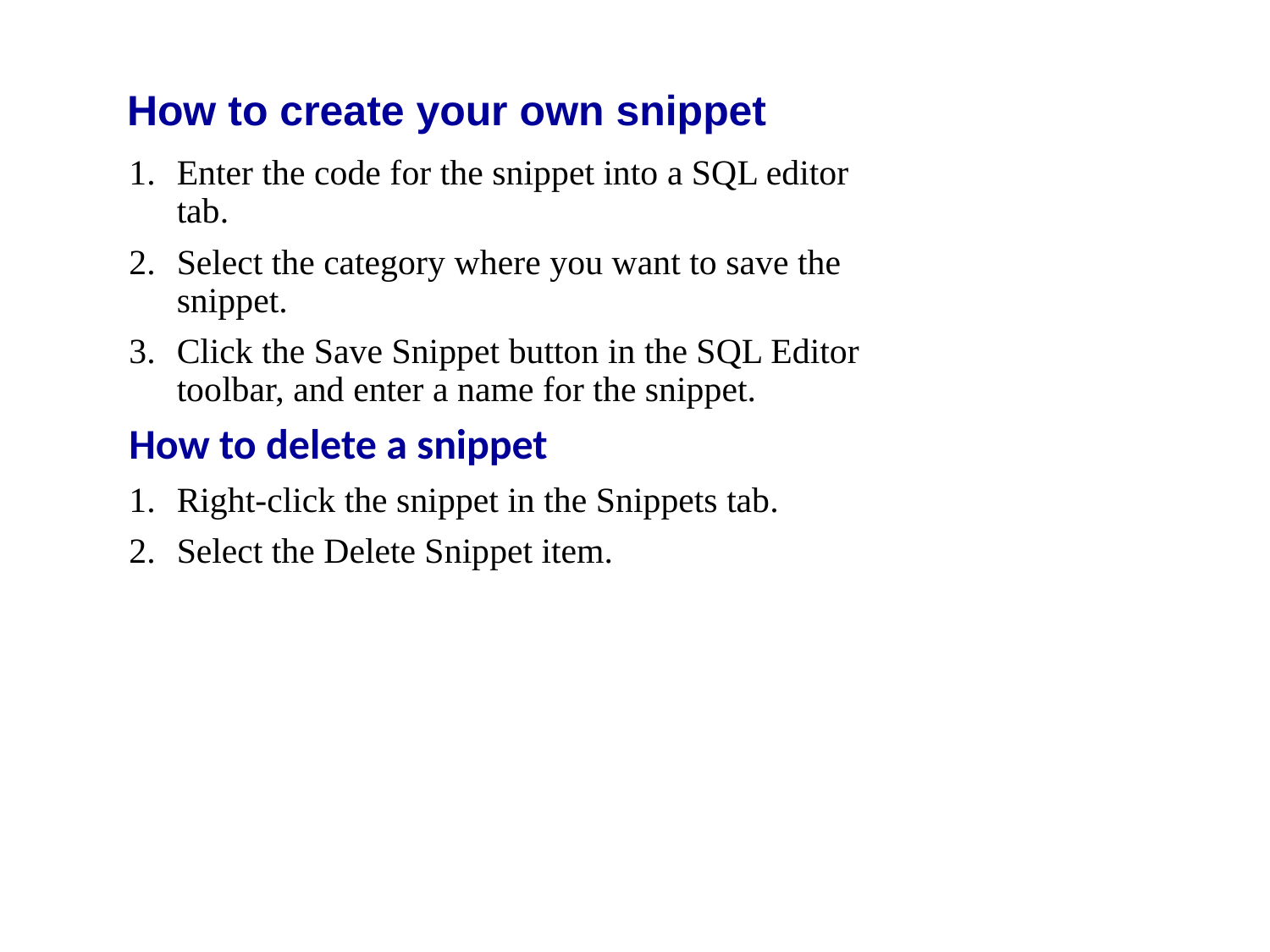

# How to create your own snippet
1.	Enter the code for the snippet into a SQL editor tab.
2.	Select the category where you want to save the snippet.
3.	Click the Save Snippet button in the SQL Editor toolbar, and enter a name for the snippet.
How to delete a snippet
1.	Right-click the snippet in the Snippets tab.
2.	Select the Delete Snippet item.

C2, Slide 20